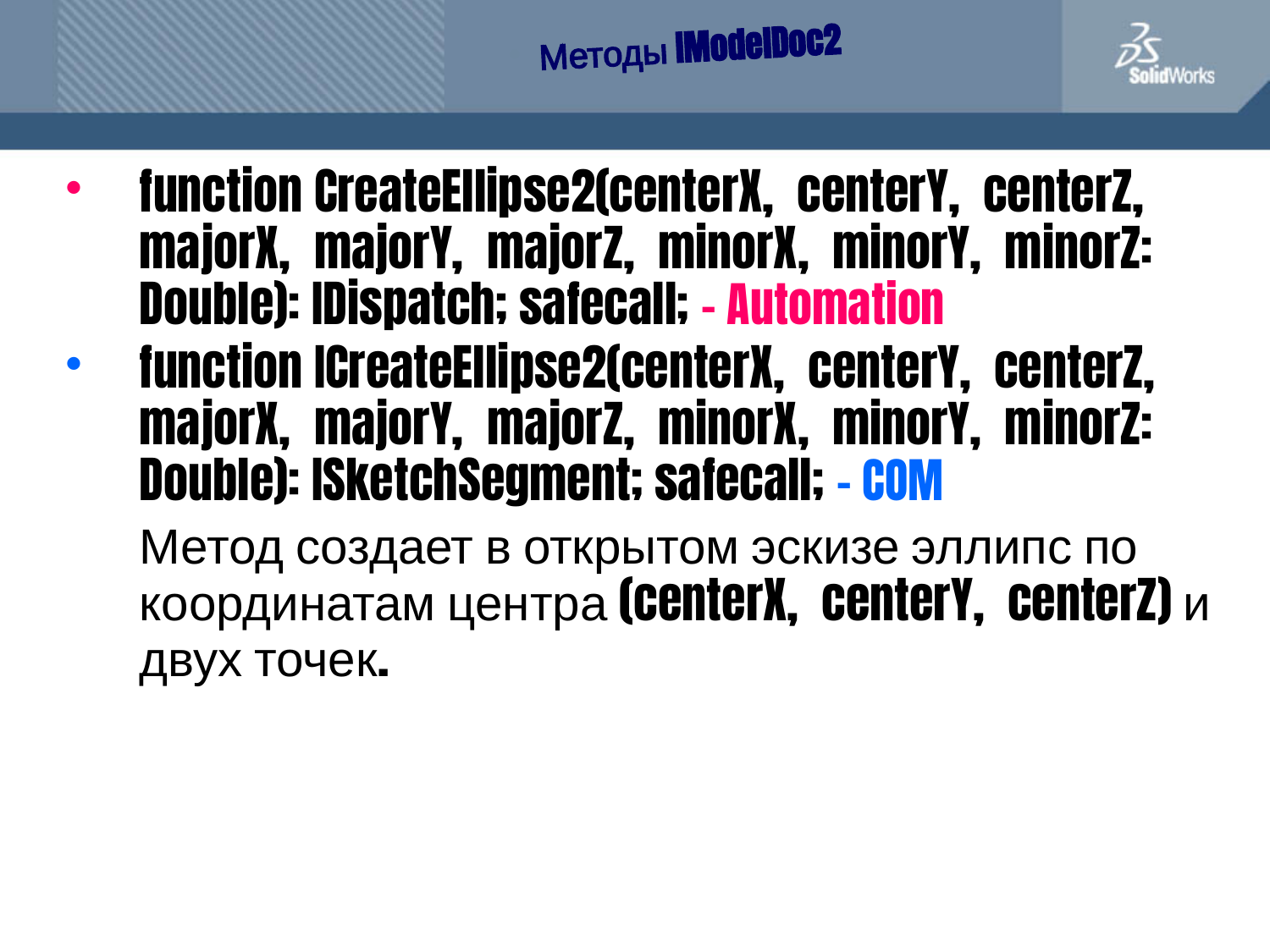

Методы IModelDoc2

function CreateEllipse2(centerX,  centerY,  centerZ,  majorX,  majorY,  majorZ,  minorX,  minorY,  minorZ: Double): IDispatch; safecall; - Automation
function ICreateEllipse2(centerX,  centerY,  centerZ,  majorX,  majorY,  majorZ,  minorX,  minorY,  minorZ: Double): ISketchSegment; safecall; - COM
	Метод создает в открытом эскизе эллипс по координатам центра (centerX,  centerY,  centerZ) и двух точек.